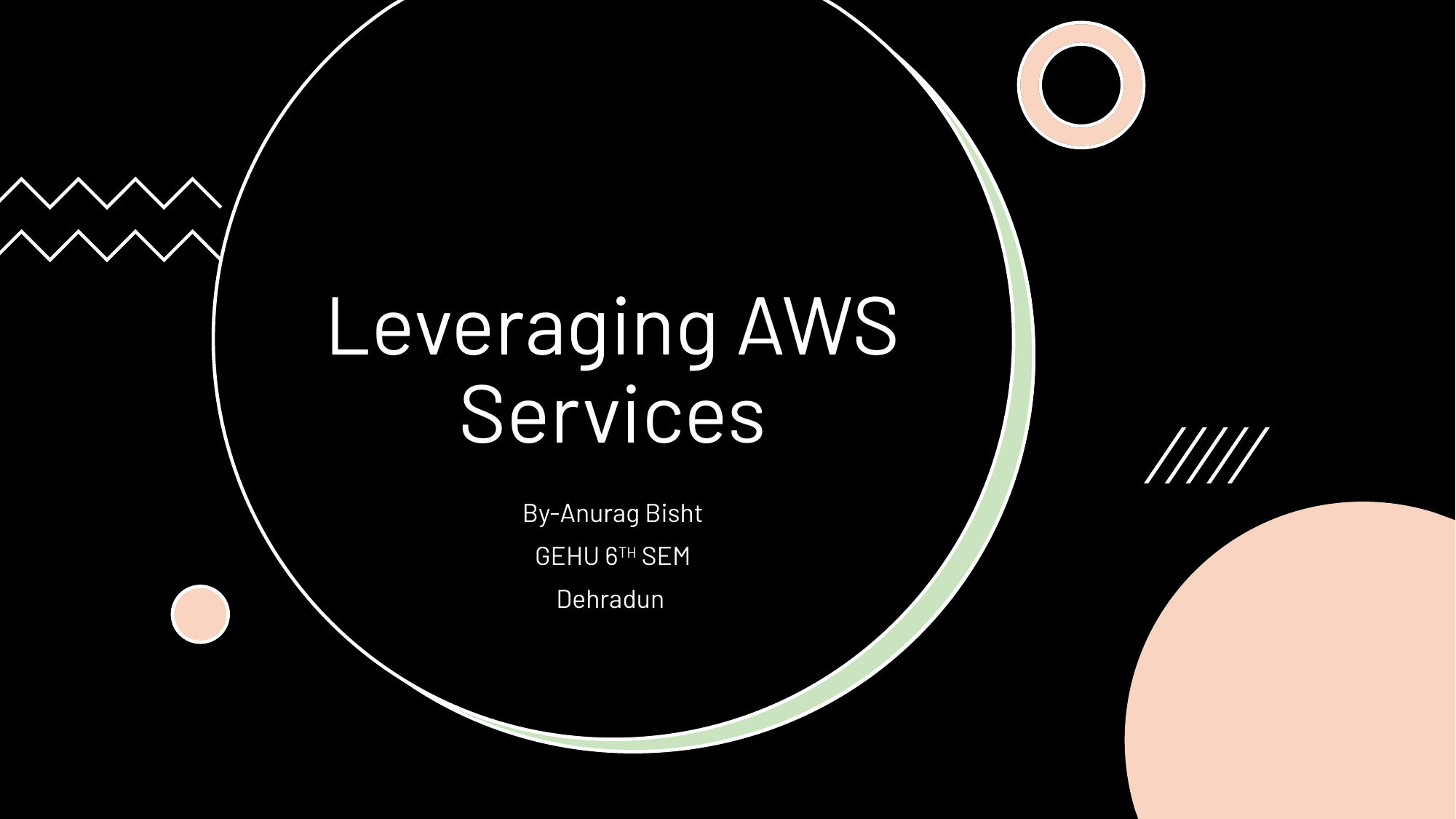

# Leveraging AWS Services

By-Anurag Bisht
GEHU 6TH SEM
Dehradun